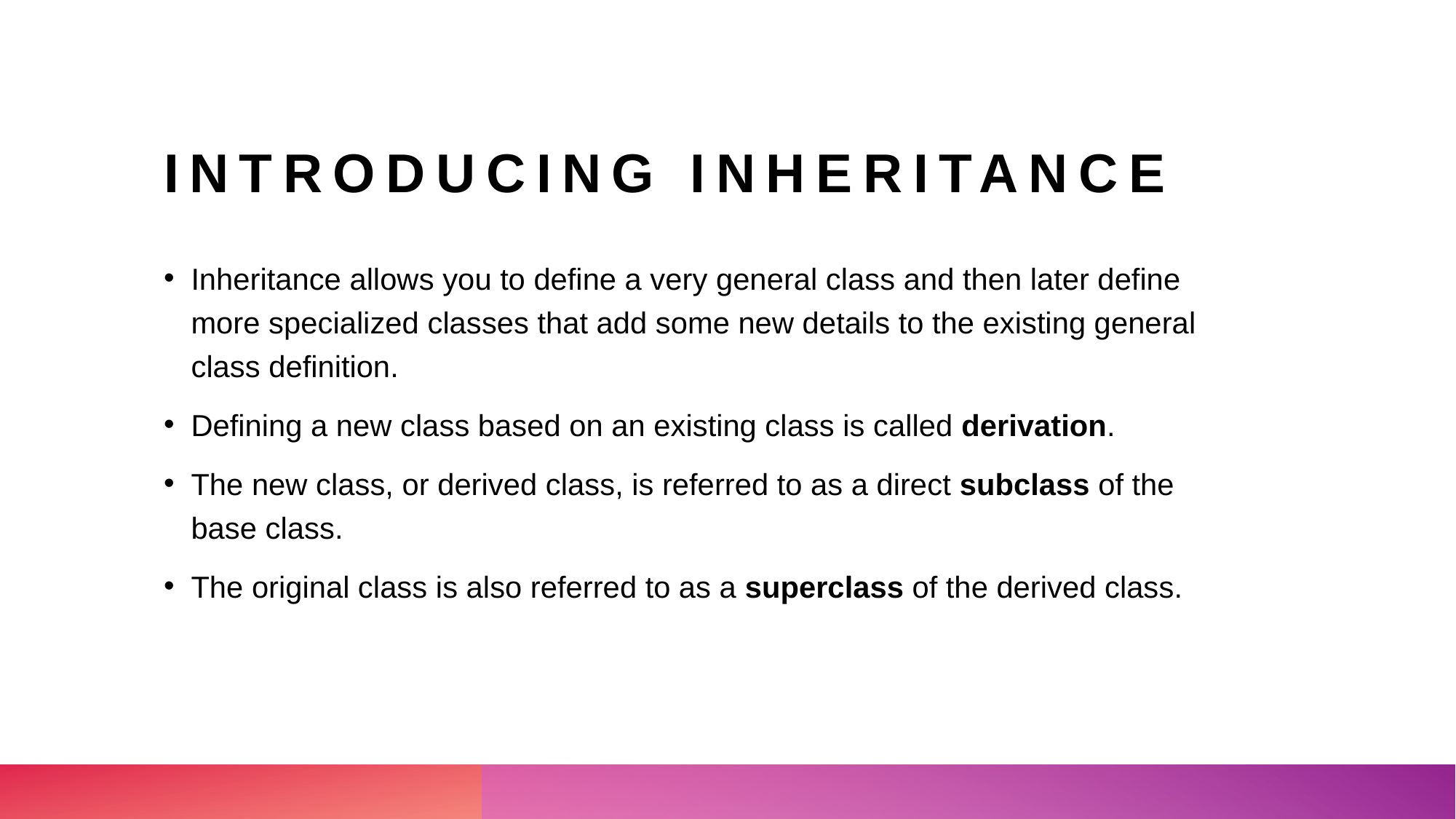

# Introducing inheritance
Inheritance allows you to define a very general class and then later define more specialized classes that add some new details to the existing general class definition.
Defining a new class based on an existing class is called derivation.
The new class, or derived class, is referred to as a direct subclass of the base class.
The original class is also referred to as a superclass of the derived class.